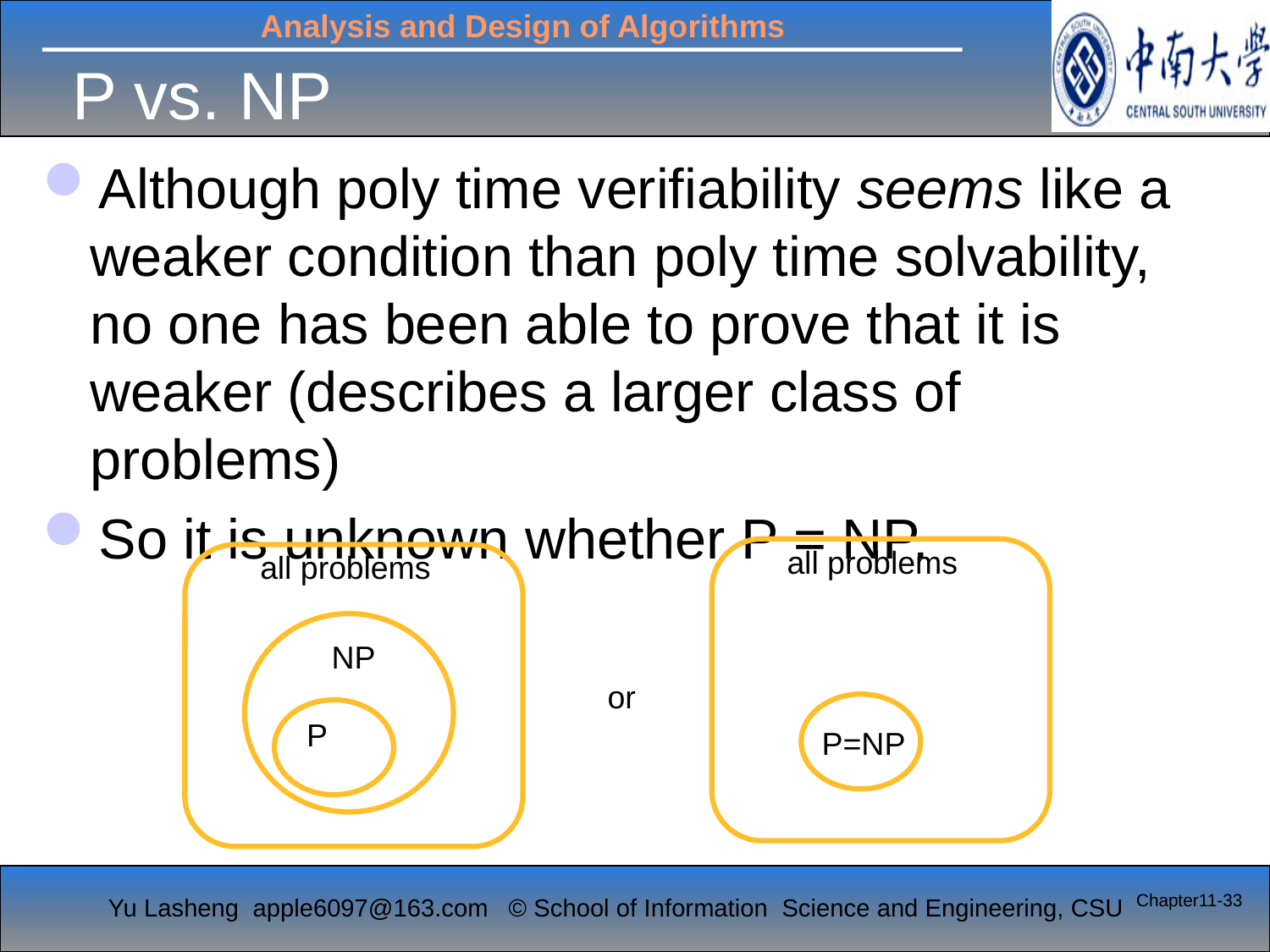

# P vs. NP
Although poly time verifiability seems like a weaker condition than poly time solvability, no one has been able to prove that it is weaker (describes a larger class of problems)
So it is unknown whether P = NP.
all problems

all problems

NP

P
or

P=NP
Chapter11-33